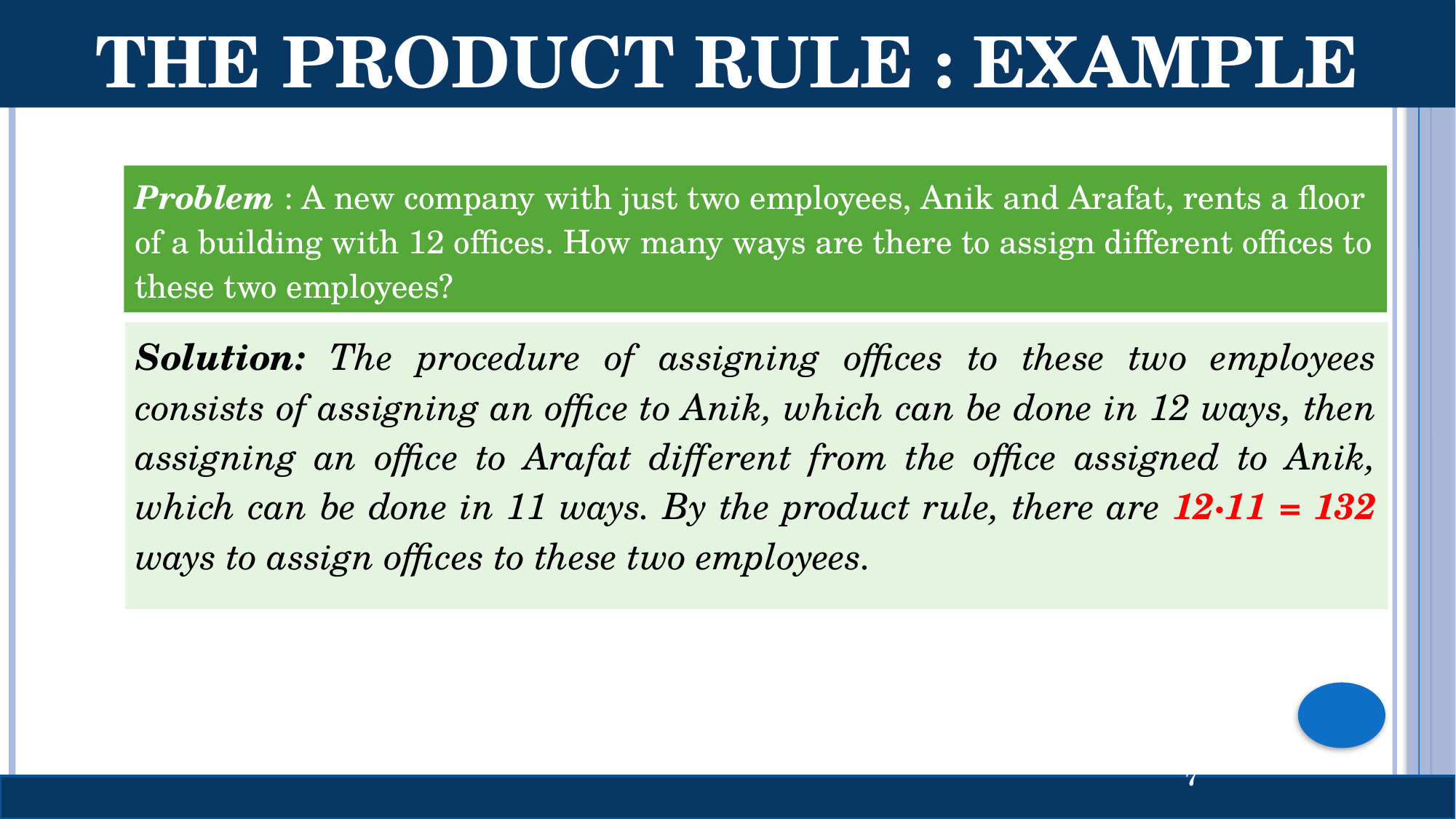

# The Product Rule : Example
Problem : A new company with just two employees, Anik and Arafat, rents a floor of a building with 12 offices. How many ways are there to assign different offices to these two employees?

Solution: The procedure of assigning offices to these two employees consists of assigning an office to Anik, which can be done in 12 ways, then assigning an office to Arafat different from the office assigned to Anik, which can be done in 11 ways. By the product rule, there are 12·11 = 132 ways to assign offices to these two employees.
7